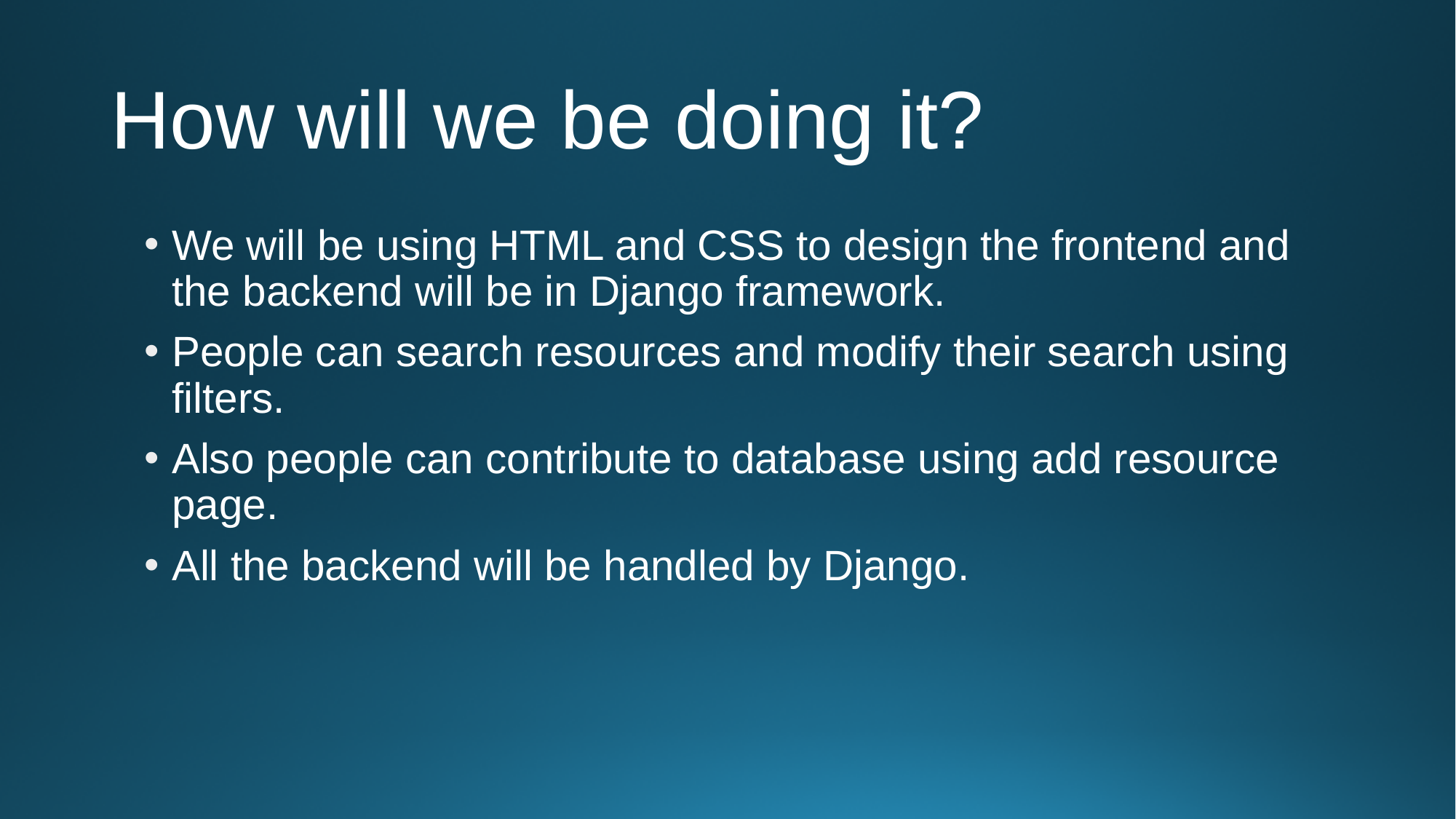

# How will we be doing it?
We will be using HTML and CSS to design the frontend and the backend will be in Django framework.
People can search resources and modify their search using filters.
Also people can contribute to database using add resource page.
All the backend will be handled by Django.